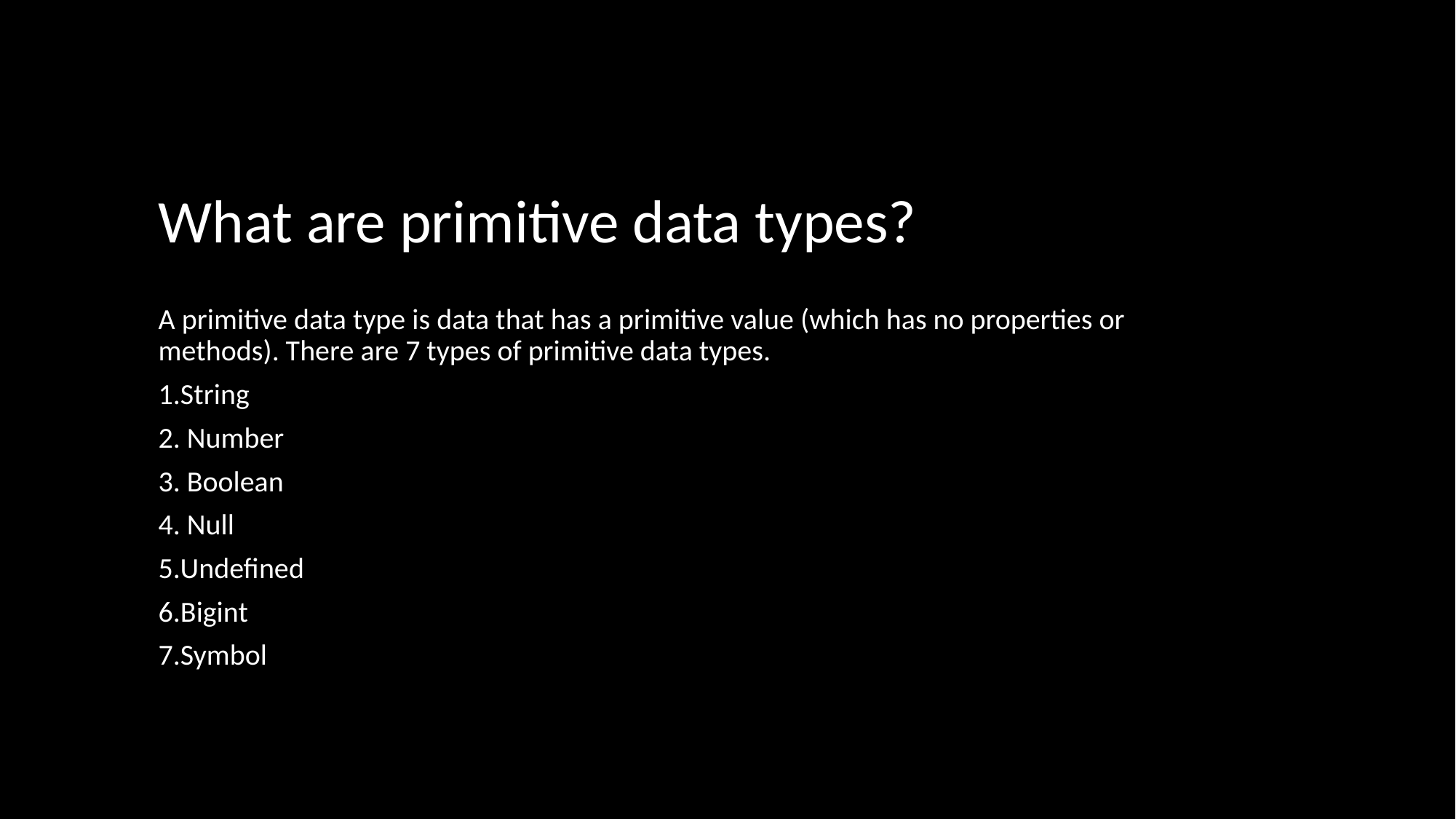

# What are primitive data types?
A primitive data type is data that has a primitive value (which has no properties or methods). There are 7 types of primitive data types.
1.String
2. Number
3. Boolean
4. Null
5.Undefined
6.Bigint
7.Symbol